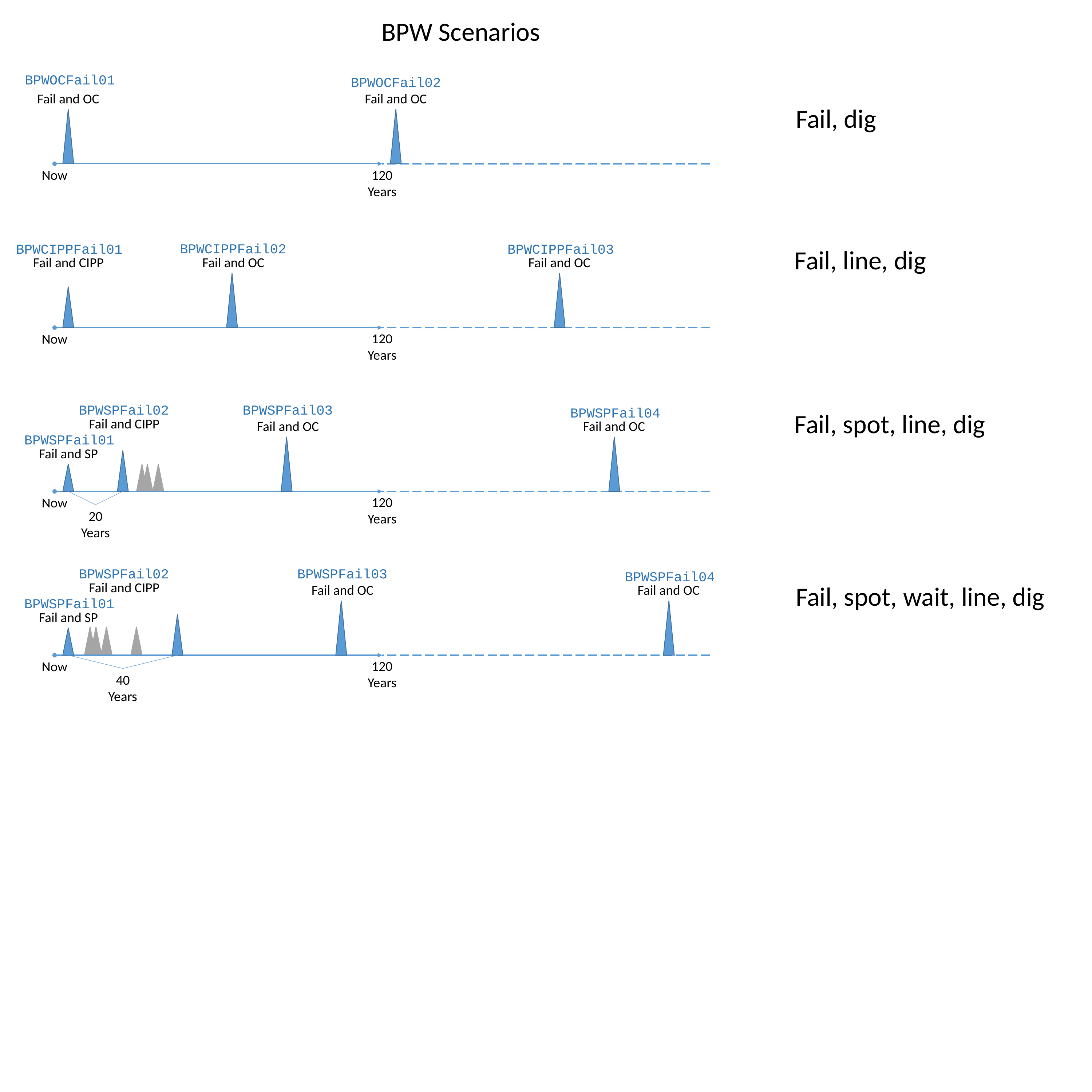

BPW Scenarios
BPWOCFail01
BPWOCFail02
Fail and OC
Fail and OC
Fail, dig

Now
120
Years
BPWCIPPFail02
BPWCIPPFail01
BPWCIPPFail03
Fail, line, dig
Fail and OC
Fail and OC
Fail and CIPP

120
Years
Now
BPWSPFail02
BPWSPFail03
BPWSPFail04
Fail, spot, line, dig
Fail and CIPP
Fail and OC
Fail and OC
BPWSPFail01

Fail and SP

120
Years
Now
20
Years
BPWSPFail02
BPWSPFail03
BPWSPFail04
Fail and CIPP
Fail, spot, wait, line, dig
Fail and OC
Fail and OC
BPWSPFail01

Fail and SP

120
Years
Now
40
Years